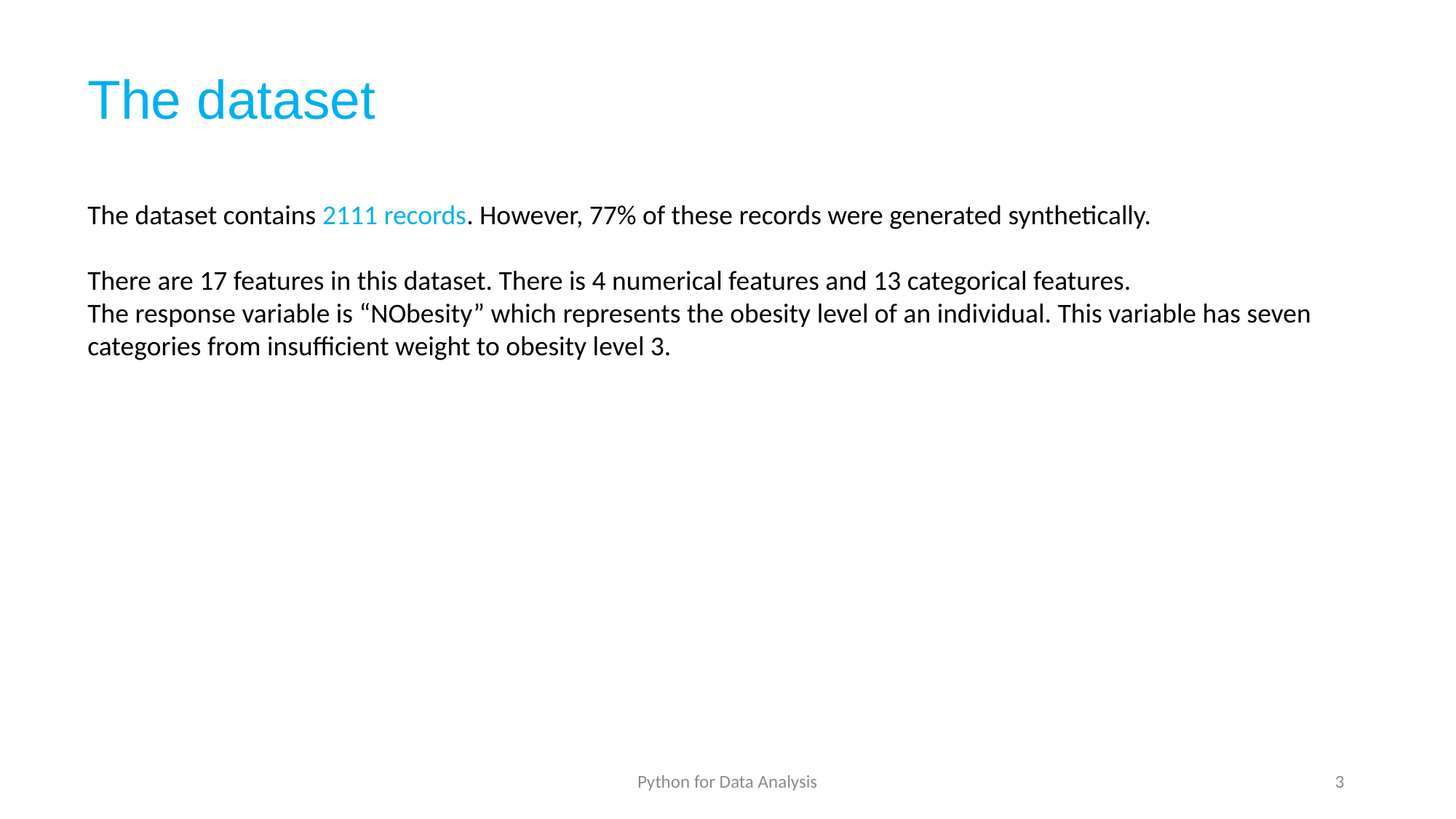

The dataset
The dataset contains 2111 records. However, 77% of these records were generated synthetically.

There are 17 features in this dataset. There is 4 numerical features and 13 categorical features.
The response variable is “NObesity” which represents the obesity level of an individual. This variable has seven categories from insufficient weight to obesity level 3.
Python for Data Analysis
3